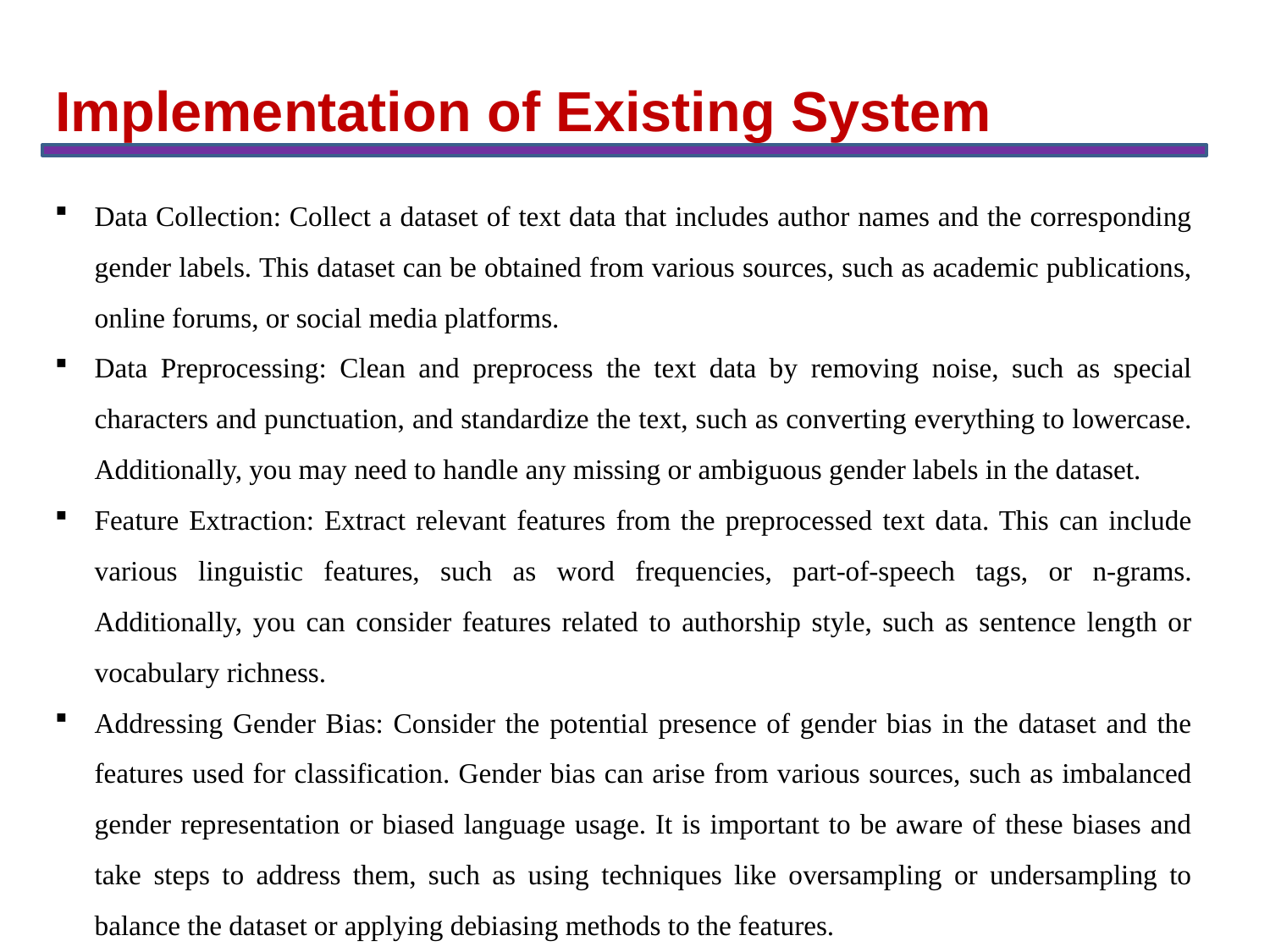

Implementation of Existing System

Data Collection: Collect a dataset of text data that includes author names and the corresponding gender labels. This dataset can be obtained from various sources, such as academic publications, online forums, or social media platforms.
Data Preprocessing: Clean and preprocess the text data by removing noise, such as special characters and punctuation, and standardize the text, such as converting everything to lowercase. Additionally, you may need to handle any missing or ambiguous gender labels in the dataset.
Feature Extraction: Extract relevant features from the preprocessed text data. This can include various linguistic features, such as word frequencies, part-of-speech tags, or n-grams. Additionally, you can consider features related to authorship style, such as sentence length or vocabulary richness.
Addressing Gender Bias: Consider the potential presence of gender bias in the dataset and the features used for classification. Gender bias can arise from various sources, such as imbalanced gender representation or biased language usage. It is important to be aware of these biases and take steps to address them, such as using techniques like oversampling or undersampling to balance the dataset or applying debiasing methods to the features.